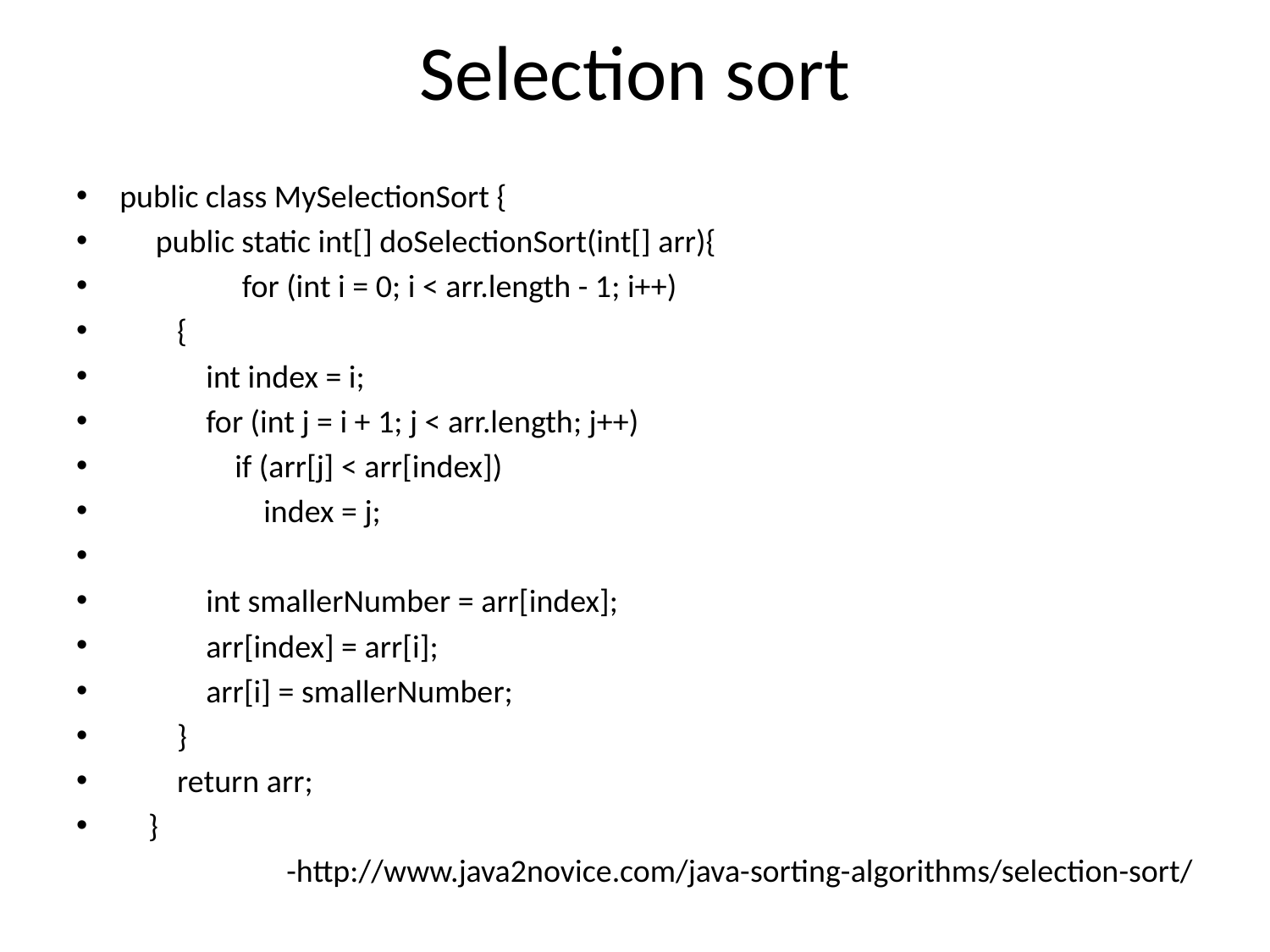

# Selection sort
public class MySelectionSort {
     public static int[] doSelectionSort(int[] arr){
                 for (int i = 0; i < arr.length - 1; i++)
        {
            int index = i;
            for (int j = i + 1; j < arr.length; j++)
                if (arr[j] < arr[index])
                    index = j;

            int smallerNumber = arr[index];
            arr[index] = arr[i];
            arr[i] = smallerNumber;
        }
        return arr;
    }
-http://www.java2novice.com/java-sorting-algorithms/selection-sort/